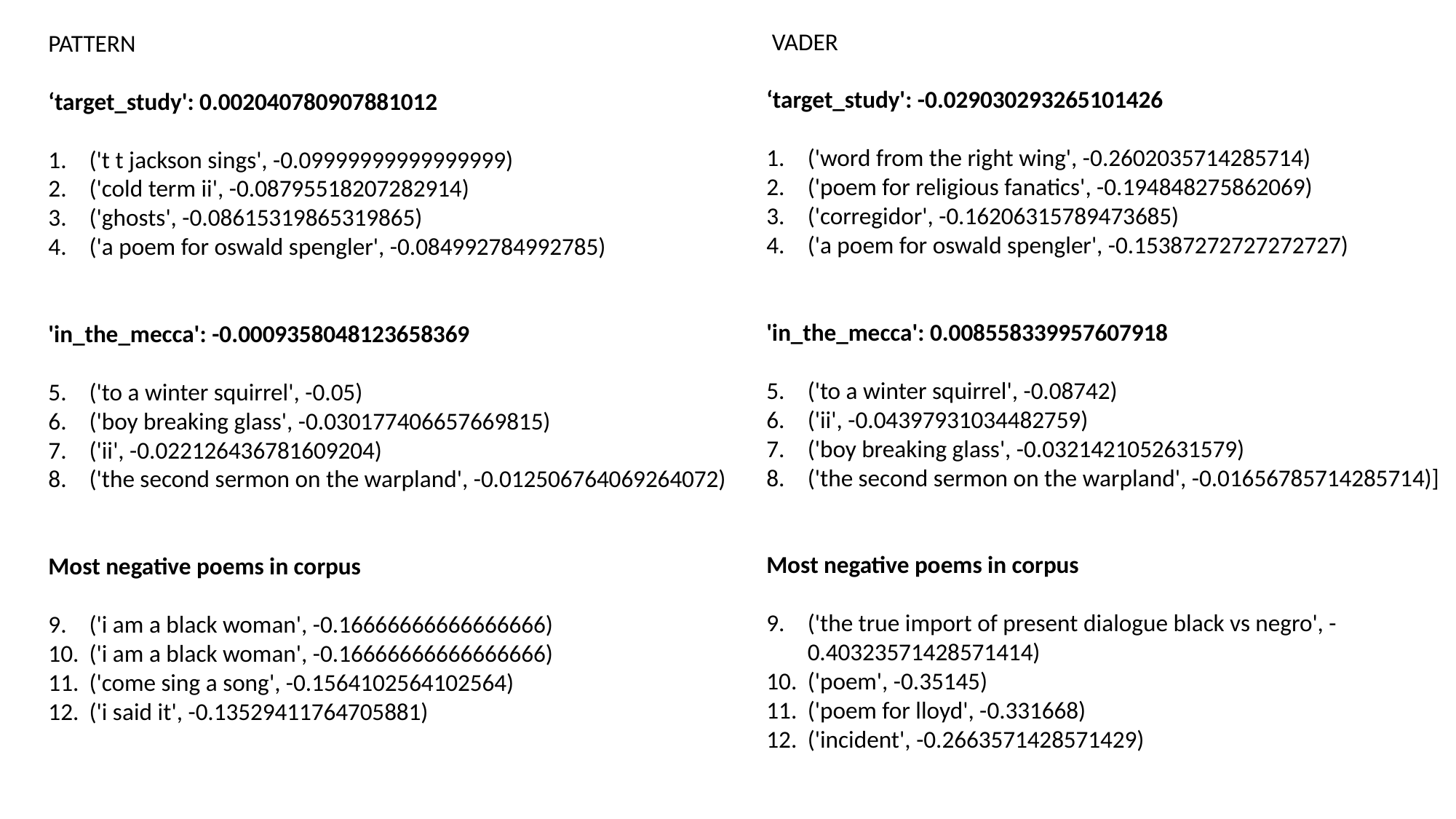

VADER

‘target_study': -0.029030293265101426

('word from the right wing', -0.2602035714285714)
('poem for religious fanatics', -0.194848275862069)
('corregidor', -0.16206315789473685)
('a poem for oswald spengler', -0.15387272727272727)

'in_the_mecca': 0.008558339957607918

('to a winter squirrel', -0.08742)
('ii', -0.04397931034482759)
('boy breaking glass', -0.0321421052631579)
('the second sermon on the warpland', -0.01656785714285714)]

Most negative poems in corpus

('the true import of present dialogue black vs negro', -0.40323571428571414)
('poem', -0.35145)
('poem for lloyd', -0.331668)
('incident', -0.2663571428571429)

PATTERN

‘target_study': 0.002040780907881012

('t t jackson sings', -0.09999999999999999)
('cold term ii', -0.08795518207282914)
('ghosts', -0.08615319865319865)
('a poem for oswald spengler', -0.084992784992785)

'in_the_mecca': -0.0009358048123658369

('to a winter squirrel', -0.05)
('boy breaking glass', -0.030177406657669815)
('ii', -0.022126436781609204)
('the second sermon on the warpland', -0.012506764069264072)

Most negative poems in corpus

('i am a black woman', -0.16666666666666666)
('i am a black woman', -0.16666666666666666)
('come sing a song', -0.1564102564102564)
('i said it', -0.13529411764705881)